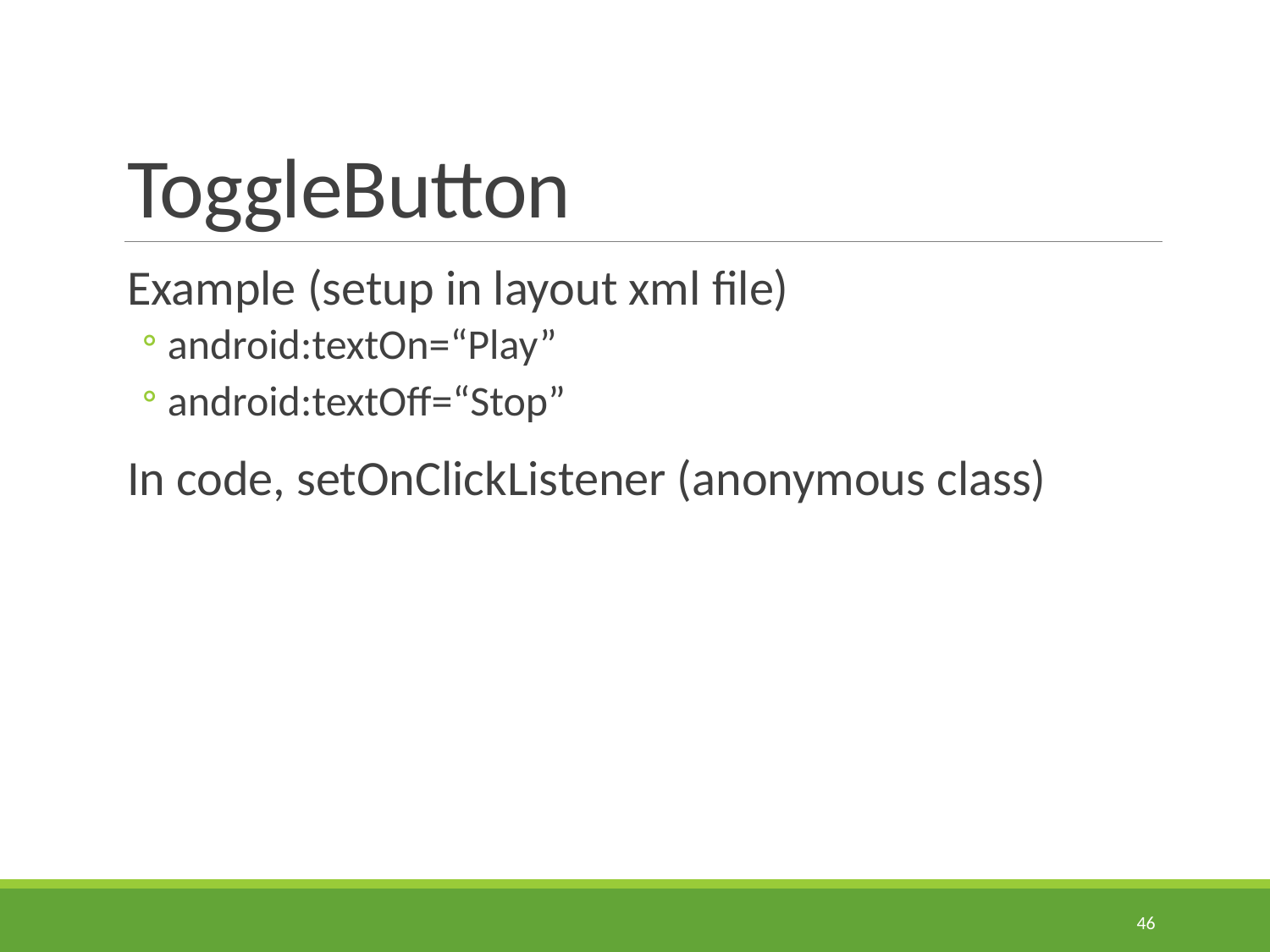

# ToggleButton
Example (setup in layout xml file)
android:textOn=“Play”
android:textOff=“Stop”
In code, setOnClickListener (anonymous class)
46